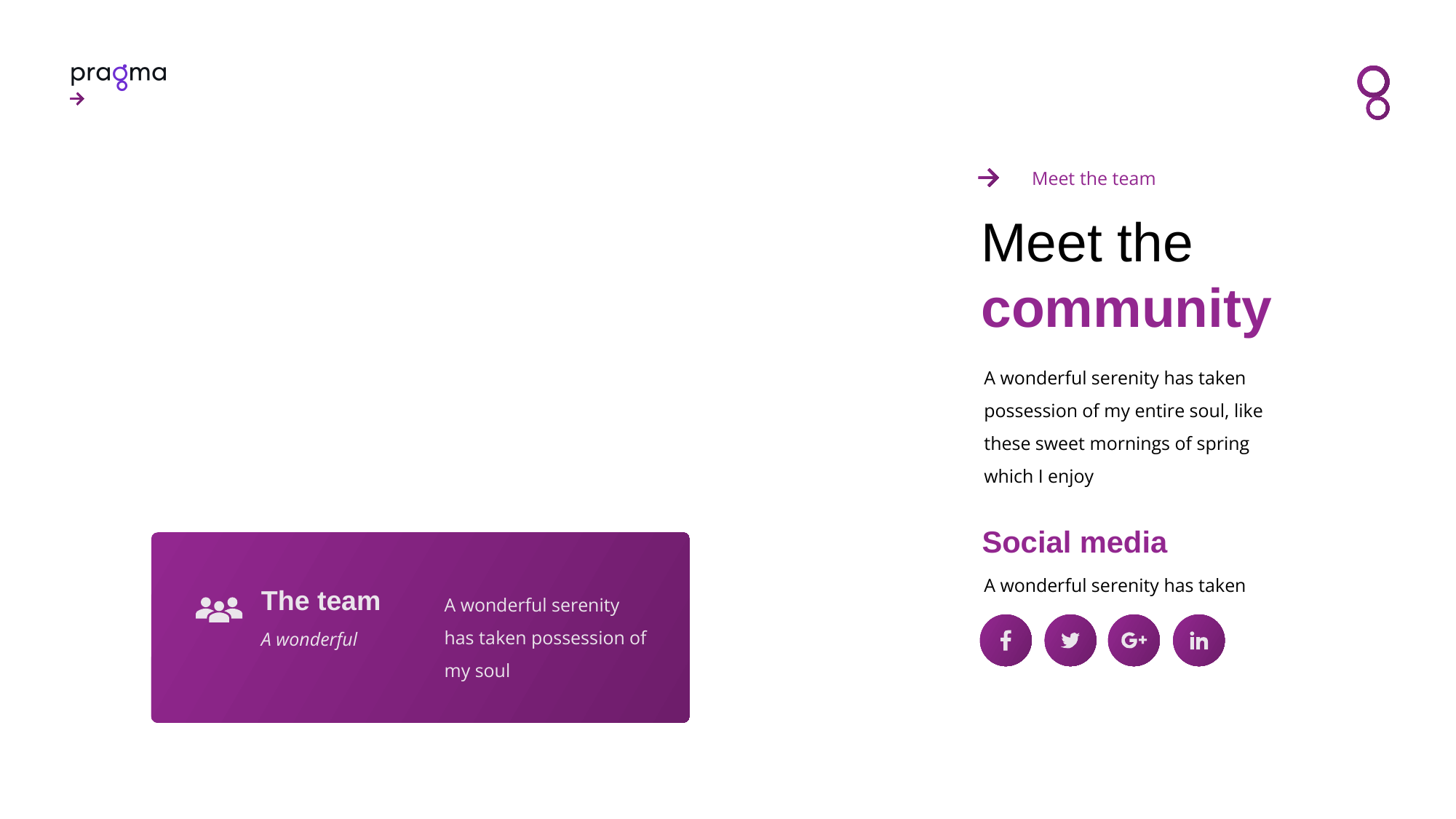

Meet the team

Meet the
community
A wonderful serenity has taken possession of my entire soul, like these sweet mornings of spring which I enjoy
Social media

A wonderful serenity has taken
A wonderful serenity has taken possession of my soul
The team

A wonderful